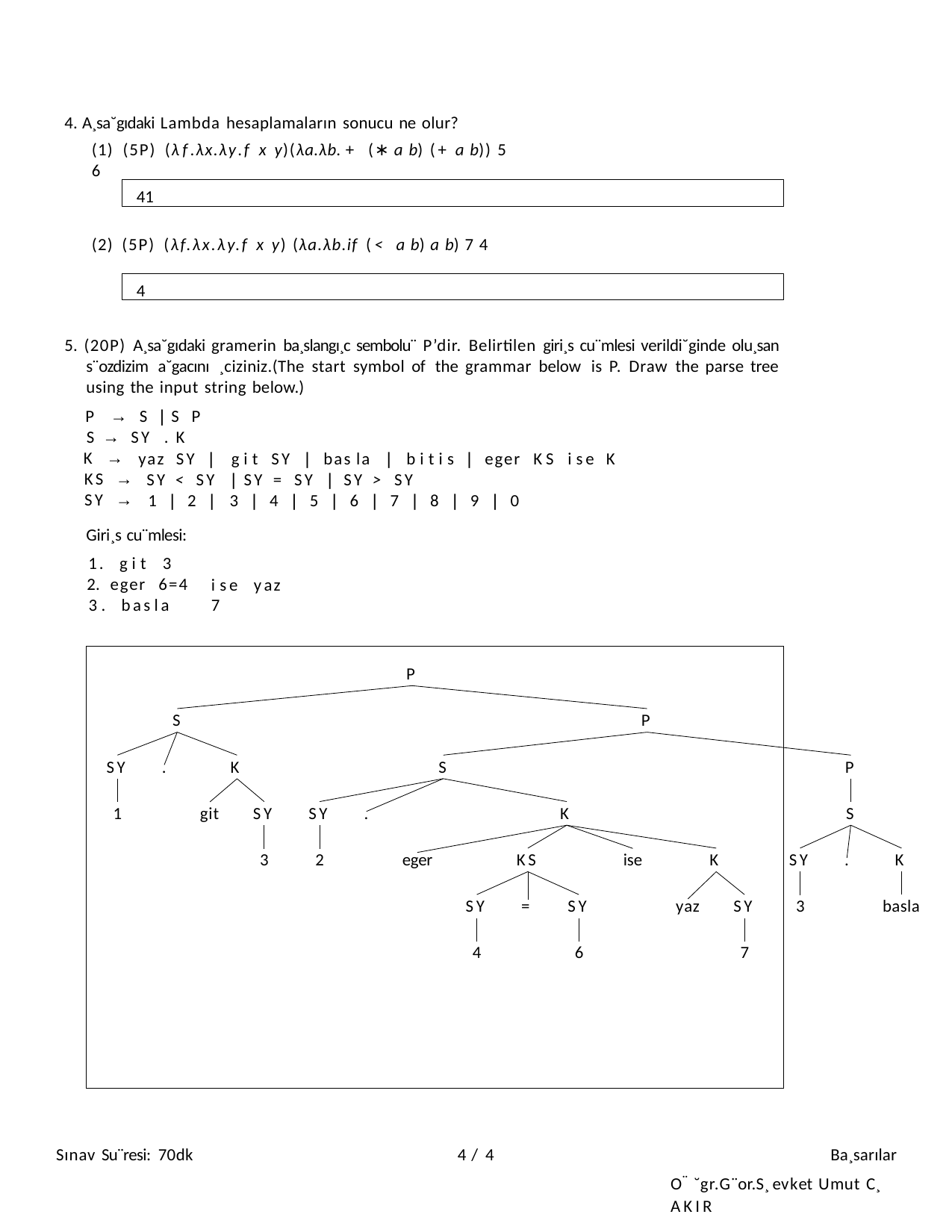

4. A¸sa˘gıdaki Lambda hesaplamaların sonucu ne olur?
(1)  (5P)  (λf.λx.λy.f  x y)(λa.λb. +  (∗ a b) (+ a b)) 5 6
41
(2) (5P) (λf.λx.λy.f x y) (λa.λb.if (< a b) a b) 7 4
4
5. (20P) A¸sa˘gıdaki gramerin ba¸slangı¸c sembolu¨ P’dir. Belirtilen giri¸s cu¨mlesi verildi˘ginde olu¸san  s¨ozdizim a˘gacını ¸ciziniz.(The start symbol of the grammar below is P. Draw the parse tree  using the input string below.)
P  →  S  | S  P  S → SY . K
K →
KS →
SY →
yaz SY |
g i t  SY |  bas la  |	b i t i s	| eger
KS   i s e   K
SY < SY
1 | 2 |
| SY = SY | SY > SY
3 | 4 | 5 | 6 | 7 | 8 | 9 | 0
Giri¸s cu¨mlesi:
.    g i t    3
.  eger  6=4  3 .    bas la
i s e    yaz   7

P

P
S

P
S
K
.
SY

S
K
git
.
SY
SY
1

K
.
3
SY
K
ise
2
KS
eger

basla
3
SY
yaz
SY
=
SY

7
6
4
Sınav Su¨resi: 70dk
4 / 4
Ba¸sarılar
O¨ ˘gr.G¨or.S¸evket Umut C¸ AKIR